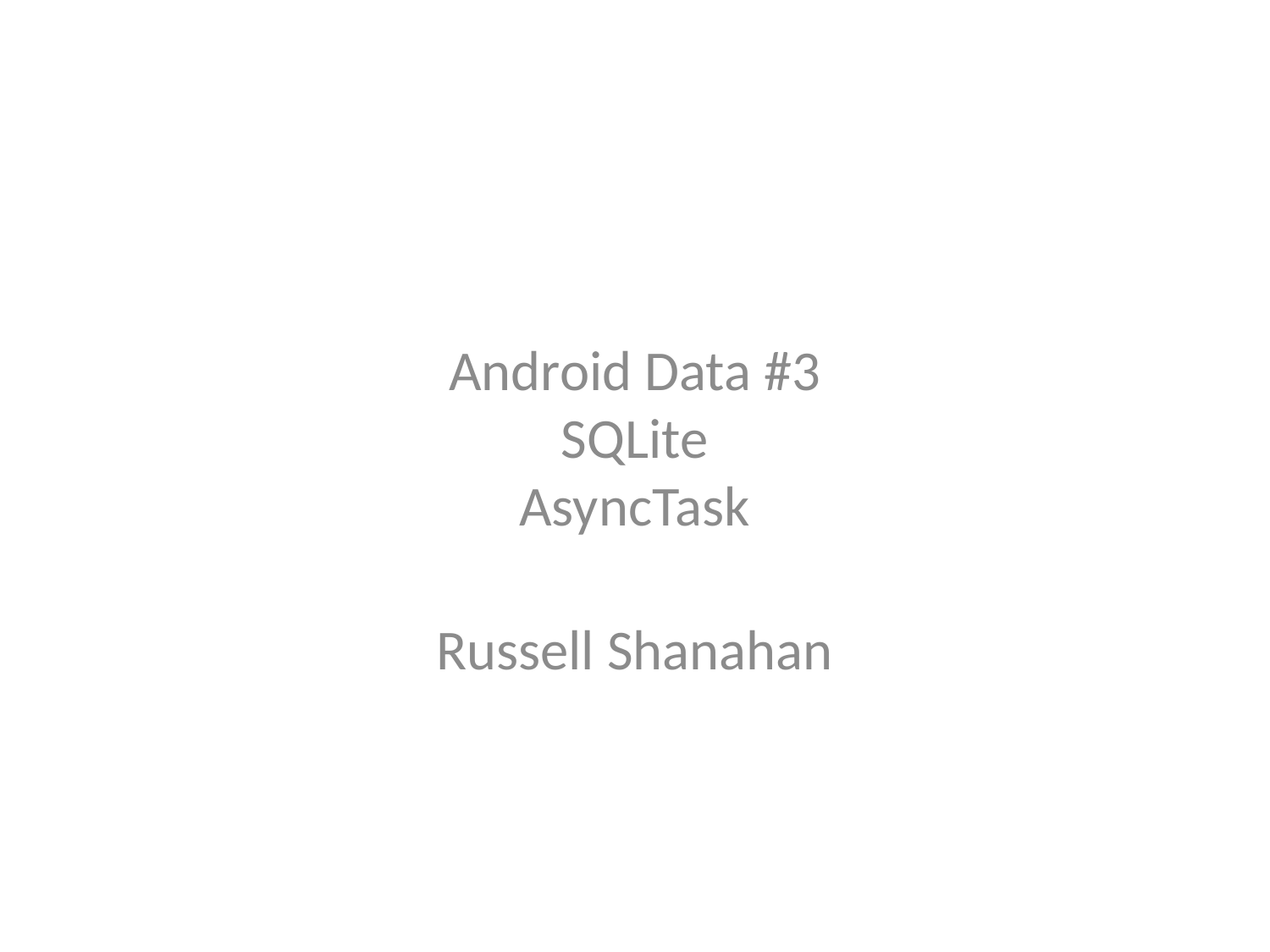

Android Data #3
SQLite
AsyncTask

Russell Shanahan